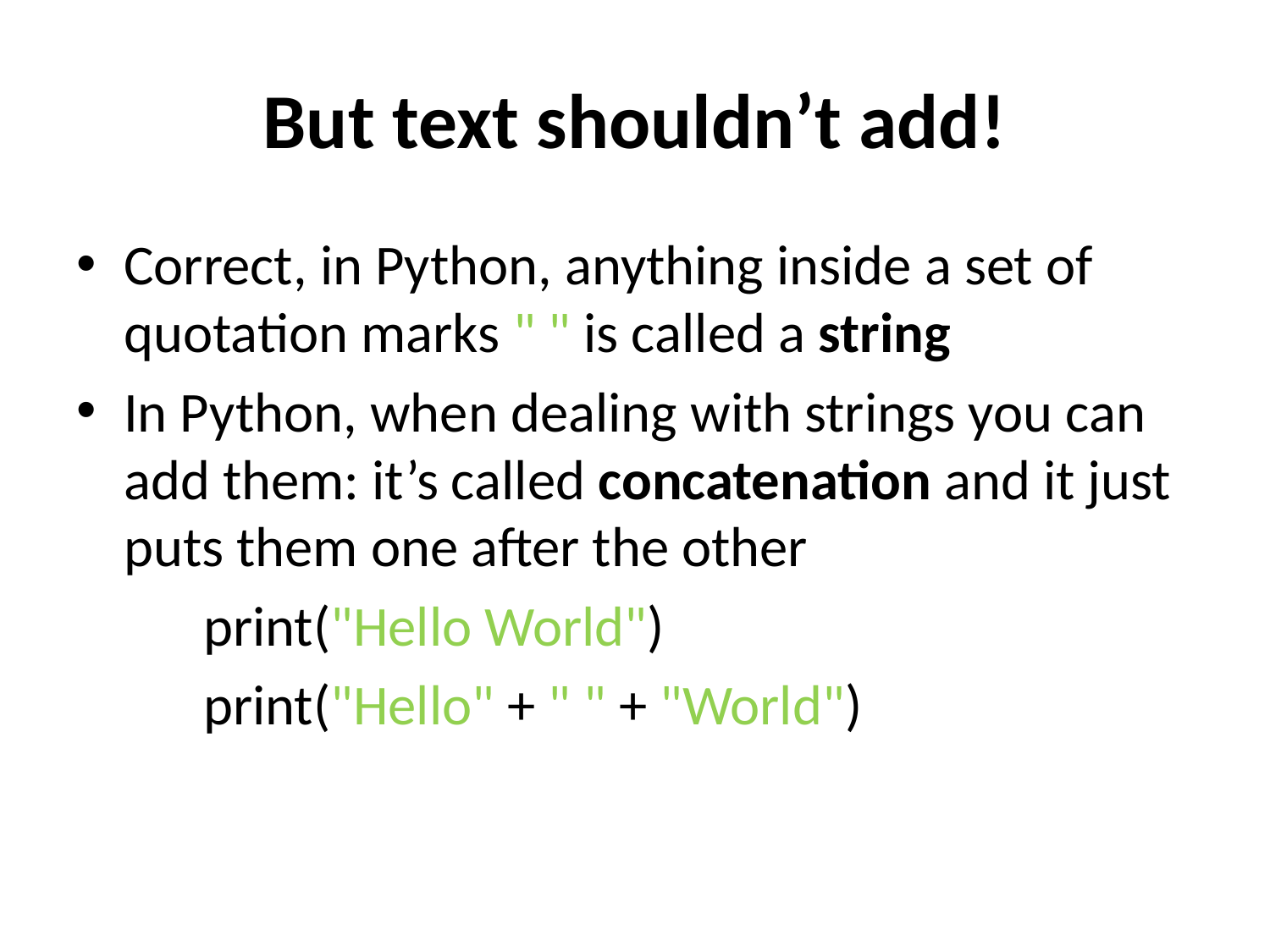

# But text shouldn’t add!
Correct, in Python, anything inside a set of quotation marks " " is called a string
In Python, when dealing with strings you can add them: it’s called concatenation and it just puts them one after the other
	print("Hello World")
	print("Hello" + " " + "World")